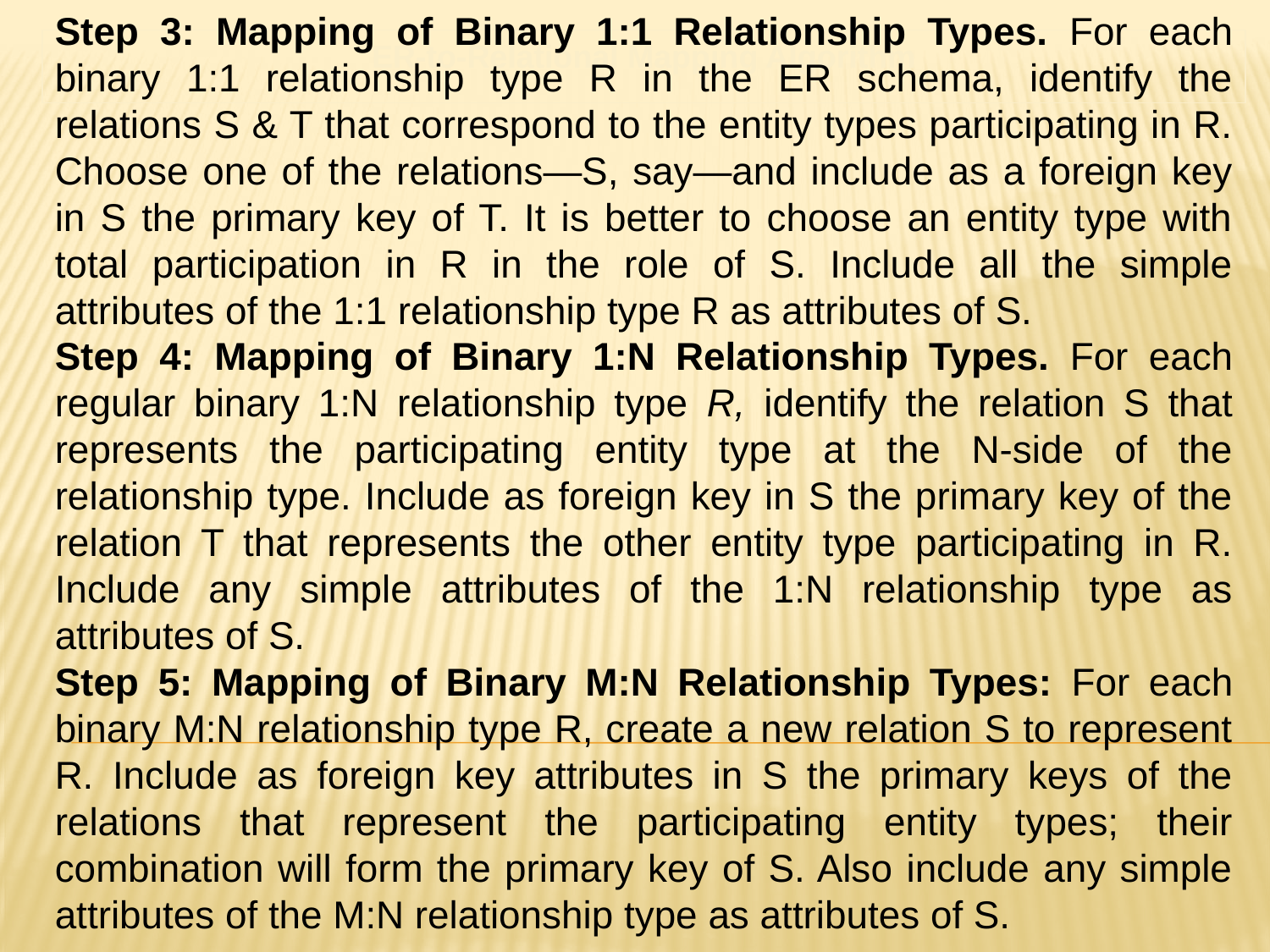

Step 3: Mapping of Binary 1:1 Relationship Types. For each binary 1:1 relationship type R in the ER schema, identify the relations S & T that correspond to the entity types participating in R. Choose one of the relations—S, say—and include as a foreign key in S the primary key of T. It is better to choose an entity type with total participation in R in the role of S. Include all the simple attributes of the 1:1 relationship type R as attributes of S.
Step 4: Mapping of Binary 1:N Relationship Types. For each regular binary 1:N relationship type R, identify the relation S that represents the participating entity type at the N-side of the relationship type. Include as foreign key in S the primary key of the relation T that represents the other entity type participating in R. Include any simple attributes of the 1:N relationship type as attributes of S.
Step 5: Mapping of Binary M:N Relationship Types: For each binary M:N relationship type R, create a new relation S to represent R. Include as foreign key attributes in S the primary keys of the relations that represent the participating entity types; their combination will form the primary key of S. Also include any simple attributes of the M:N relationship type as attributes of S.
ER-to-Relational Mapping Algorithm